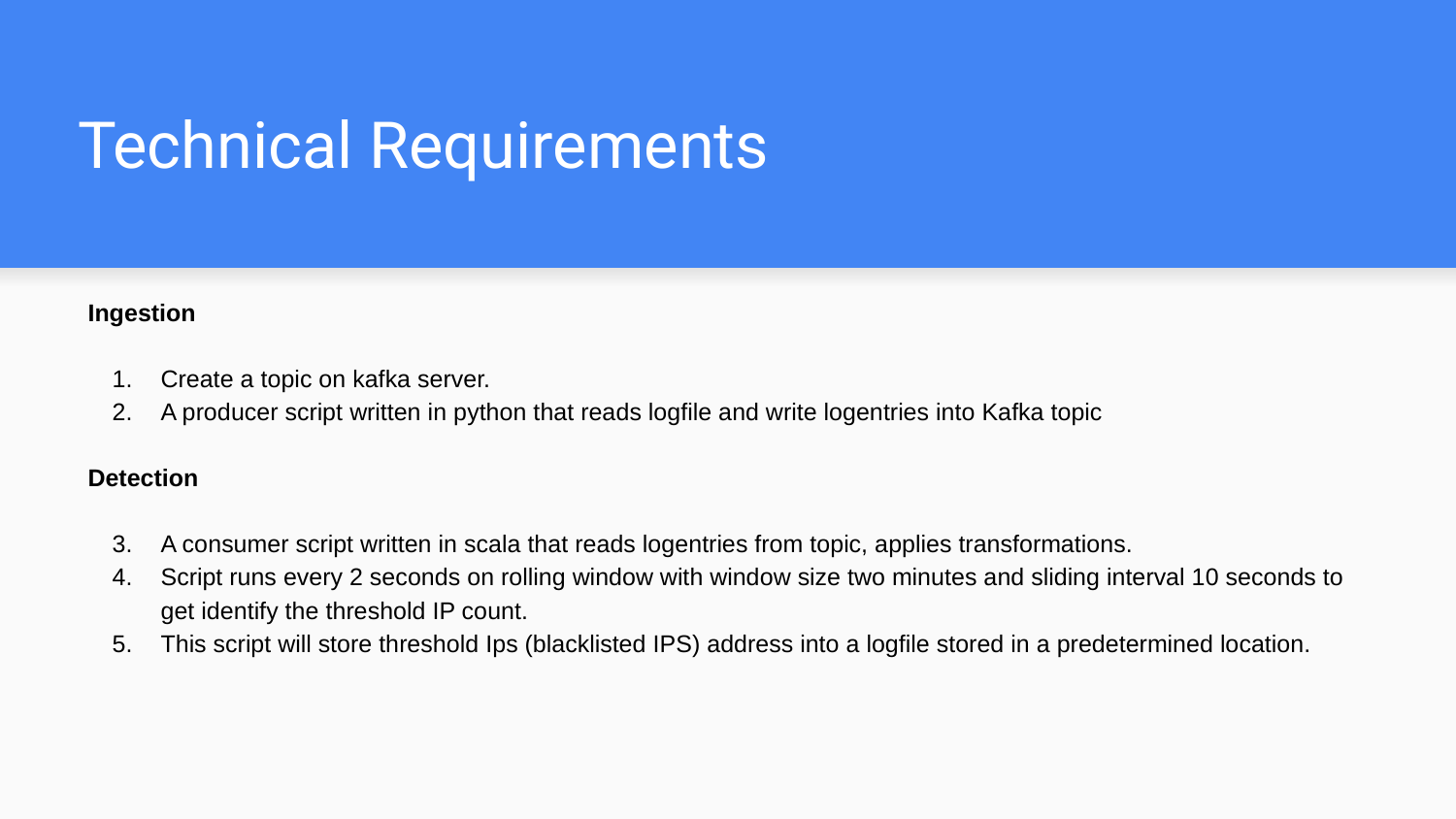

# Technical Requirements
Ingestion
Create a topic on kafka server.
A producer script written in python that reads logfile and write logentries into Kafka topic
Detection
A consumer script written in scala that reads logentries from topic, applies transformations.
Script runs every 2 seconds on rolling window with window size two minutes and sliding interval 10 seconds to get identify the threshold IP count.
This script will store threshold Ips (blacklisted IPS) address into a logfile stored in a predetermined location.